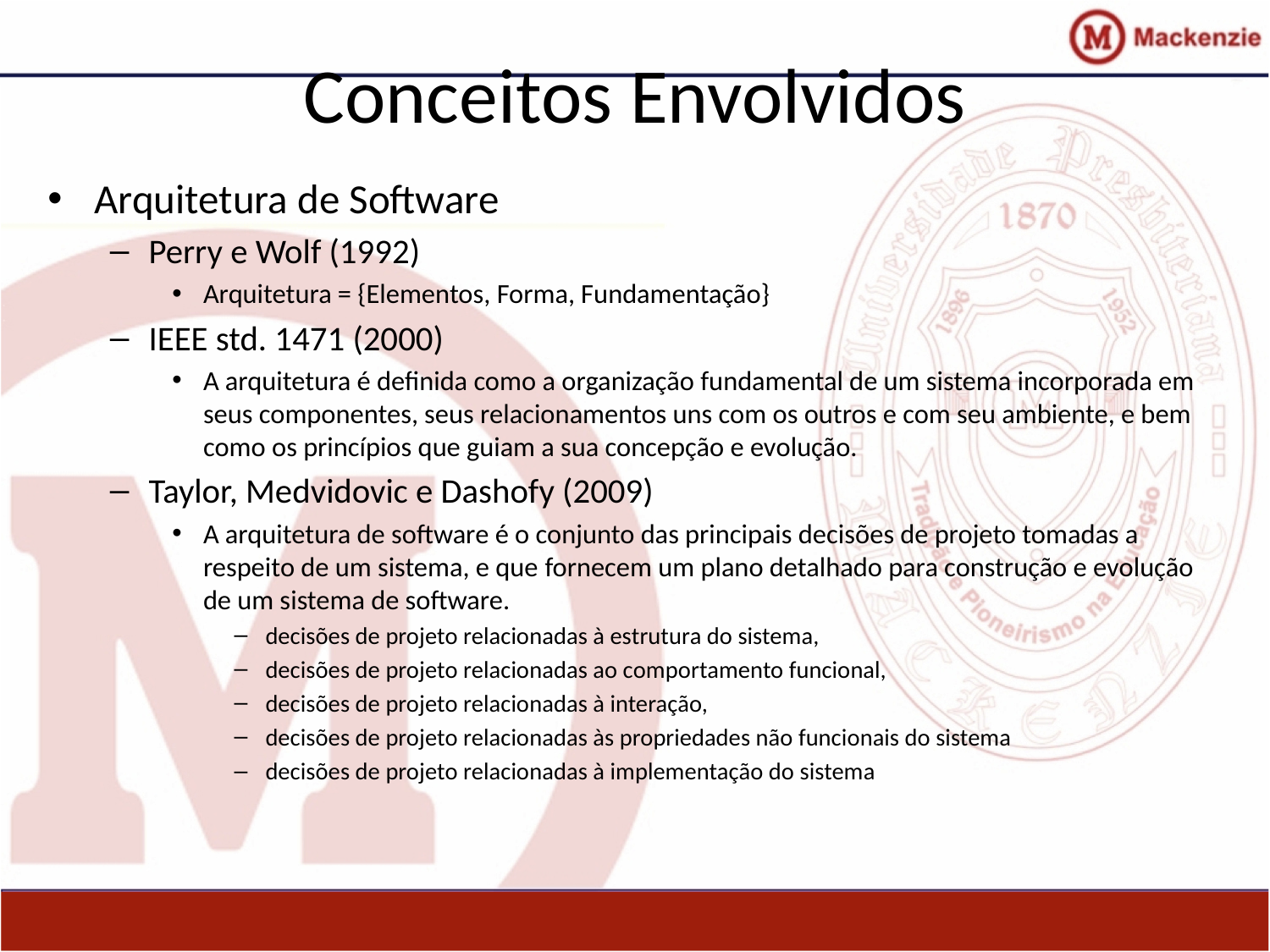

# Conceitos Envolvidos
Arquitetura de Software
Perry e Wolf (1992)
Arquitetura = {Elementos, Forma, Fundamentação}
IEEE std. 1471 (2000)
A arquitetura é definida como a organização fundamental de um sistema incorporada em seus componentes, seus relacionamentos uns com os outros e com seu ambiente, e bem como os princípios que guiam a sua concepção e evolução.
Taylor, Medvidovic e Dashofy (2009)
A arquitetura de software é o conjunto das principais decisões de projeto tomadas a respeito de um sistema, e que fornecem um plano detalhado para construção e evolução de um sistema de software.
decisões de projeto relacionadas à estrutura do sistema,
decisões de projeto relacionadas ao comportamento funcional,
decisões de projeto relacionadas à interação,
decisões de projeto relacionadas às propriedades não funcionais do sistema
decisões de projeto relacionadas à implementação do sistema